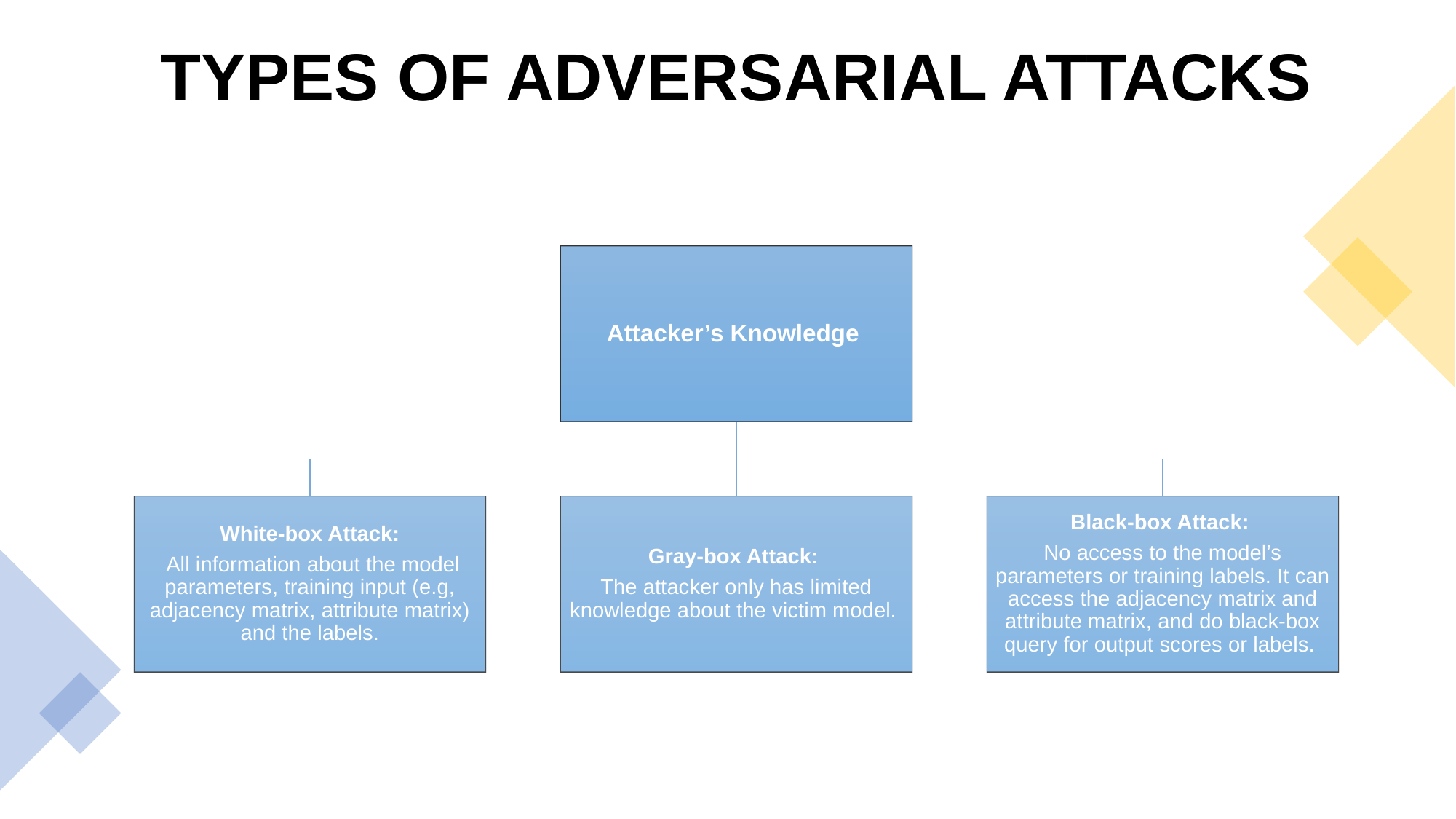

TYPES OF ADVERSARIAL ATTACKS

Attacker’s Knowledge
White-box Attack:
 All information about the model parameters, training input (e.g, adjacency matrix, attribute matrix) and the labels.
Gray-box Attack:
The attacker only has limited knowledge about the victim model.
Black-box Attack:
No access to the model’s parameters or training labels. It can access the adjacency matrix and attribute matrix, and do black-box query for output scores or labels.

8